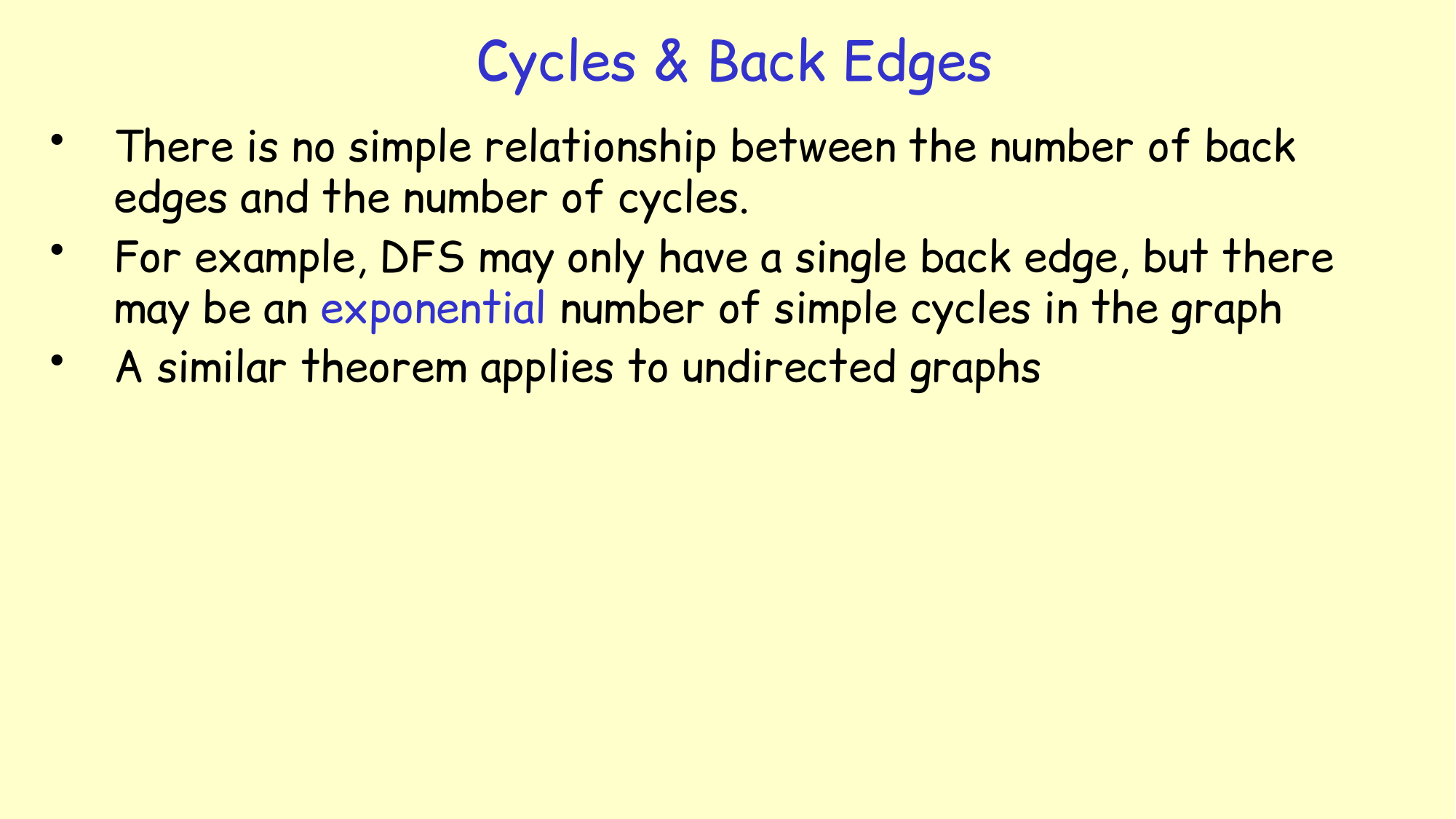

# Cycles & Back Edges
There is no simple relationship between the number of back edges and the number of cycles.
For example, DFS may only have a single back edge, but there may be an exponential number of simple cycles in the graph
A similar theorem applies to undirected graphs